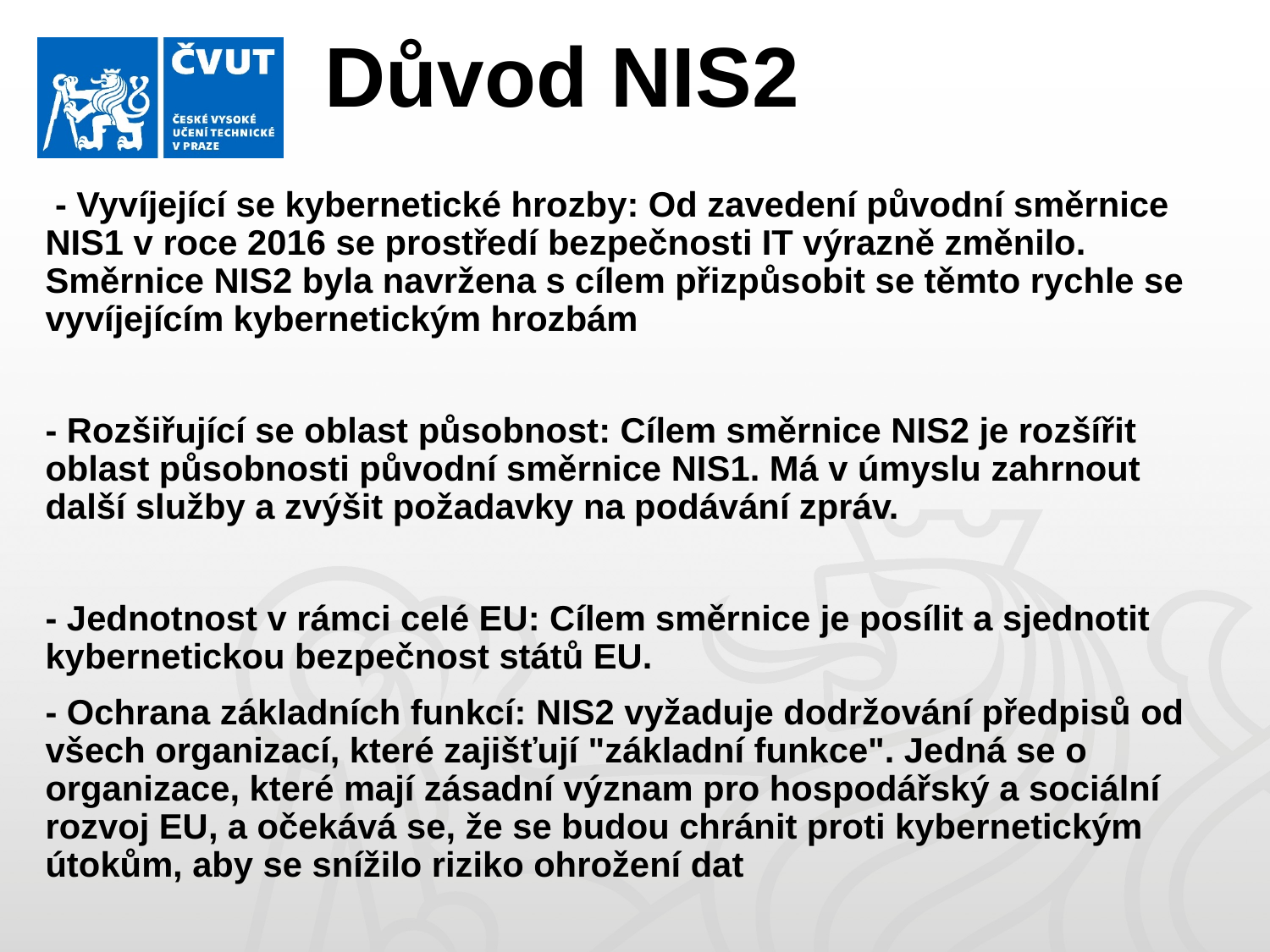

# Důvod NIS2
 - Vyvíjející se kybernetické hrozby: Od zavedení původní směrnice NIS1 v roce 2016 se prostředí bezpečnosti IT výrazně změnilo. Směrnice NIS2 byla navržena s cílem přizpůsobit se těmto rychle se vyvíjejícím kybernetickým hrozbám

- Rozšiřující se oblast působnost: Cílem směrnice NIS2 je rozšířit oblast působnosti původní směrnice NIS1. Má v úmyslu zahrnout další služby a zvýšit požadavky na podávání zpráv.

- Jednotnost v rámci celé EU: Cílem směrnice je posílit a sjednotit kybernetickou bezpečnost států EU.
- Ochrana základních funkcí: NIS2 vyžaduje dodržování předpisů od všech organizací, které zajišťují "základní funkce". Jedná se o organizace, které mají zásadní význam pro hospodářský a sociální rozvoj EU, a očekává se, že se budou chránit proti kybernetickým útokům, aby se snížilo riziko ohrožení dat